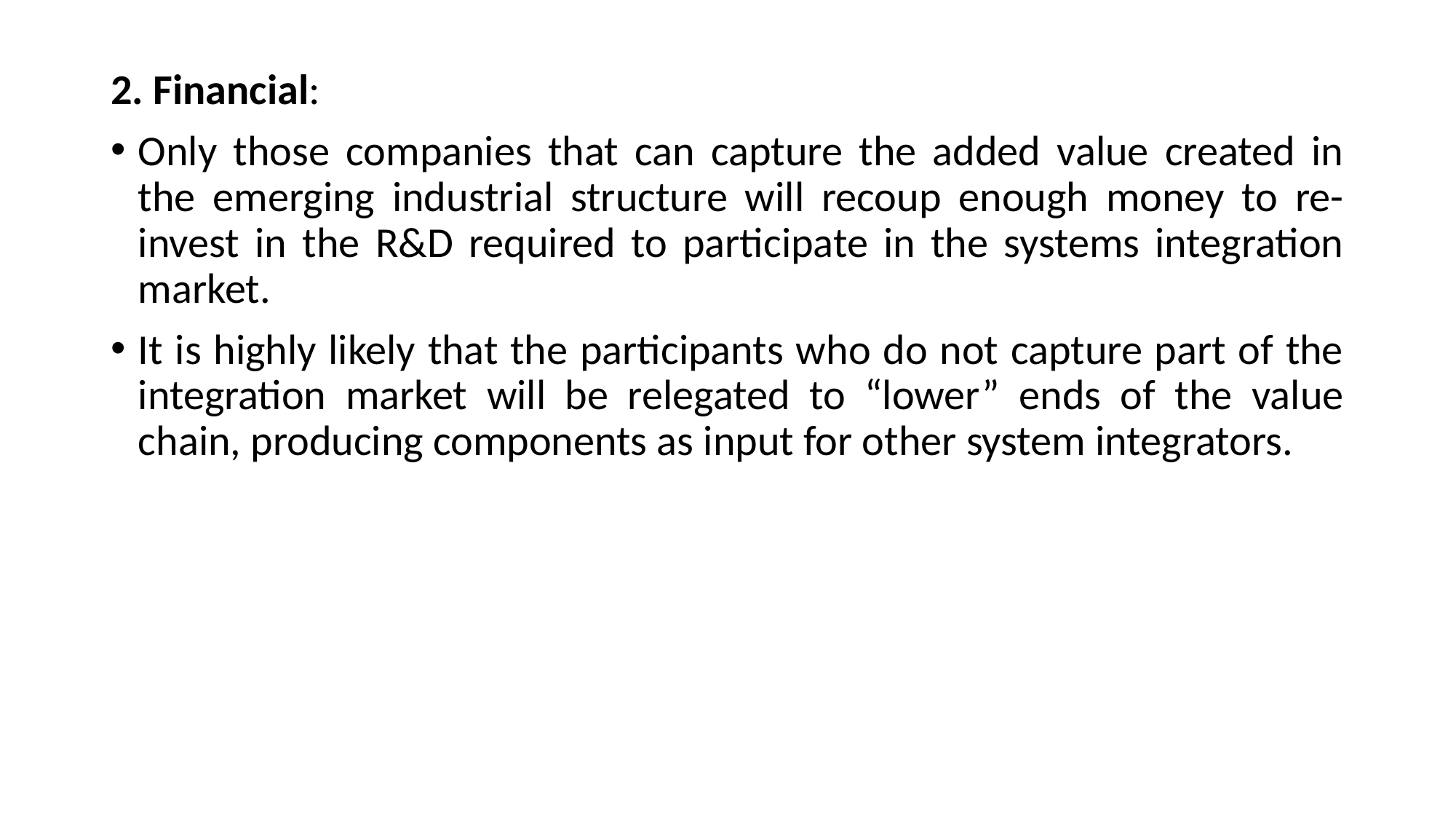

2. Financial:
Only those companies that can capture the added value created in the emerging industrial structure will recoup enough money to re-invest in the R&D required to participate in the systems integration market.
It is highly likely that the participants who do not capture part of the integration market will be relegated to “lower” ends of the value chain, producing components as input for other system integrators.